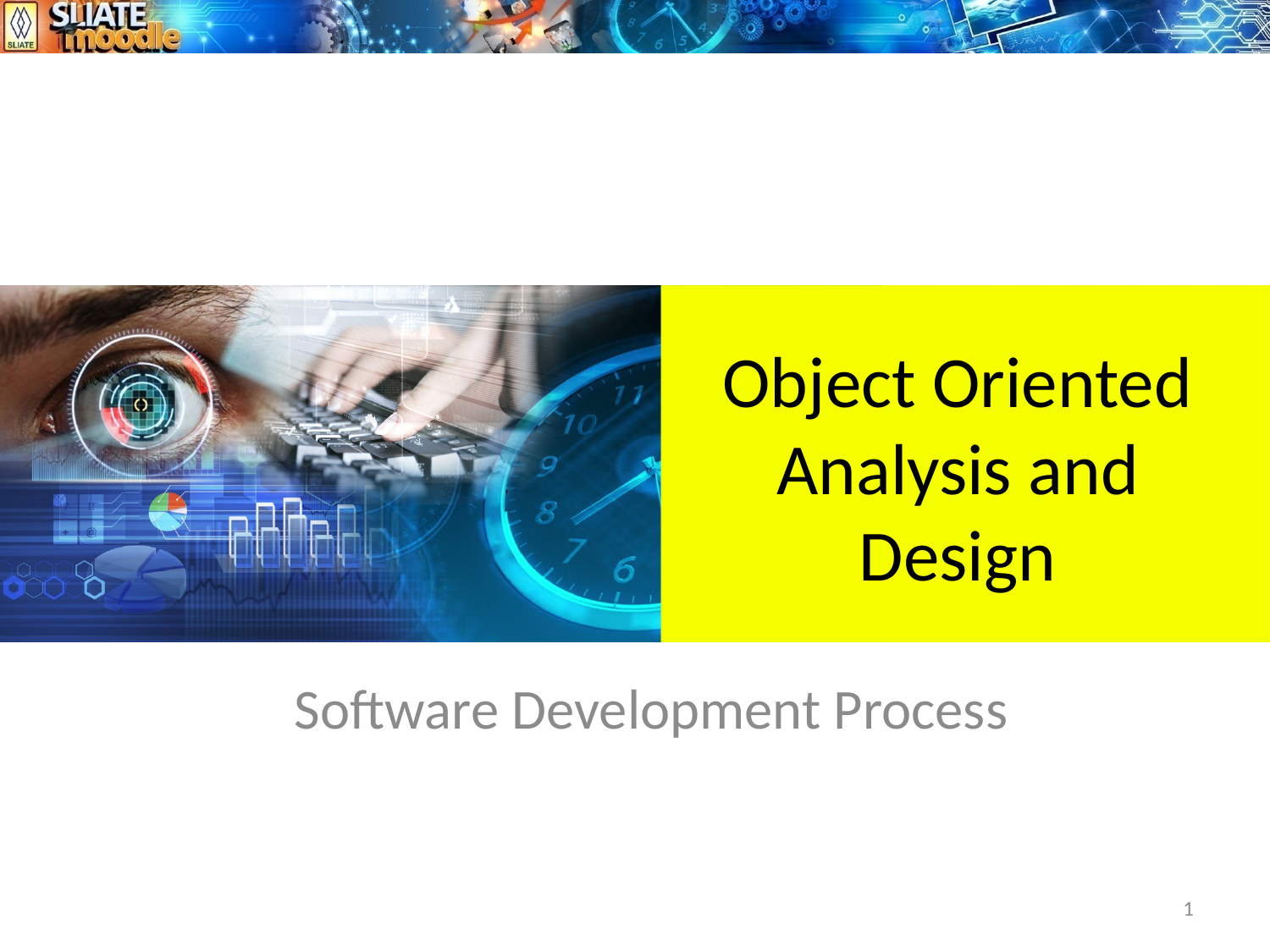

# Object Oriented Analysis and Design
 Software Development Process
1